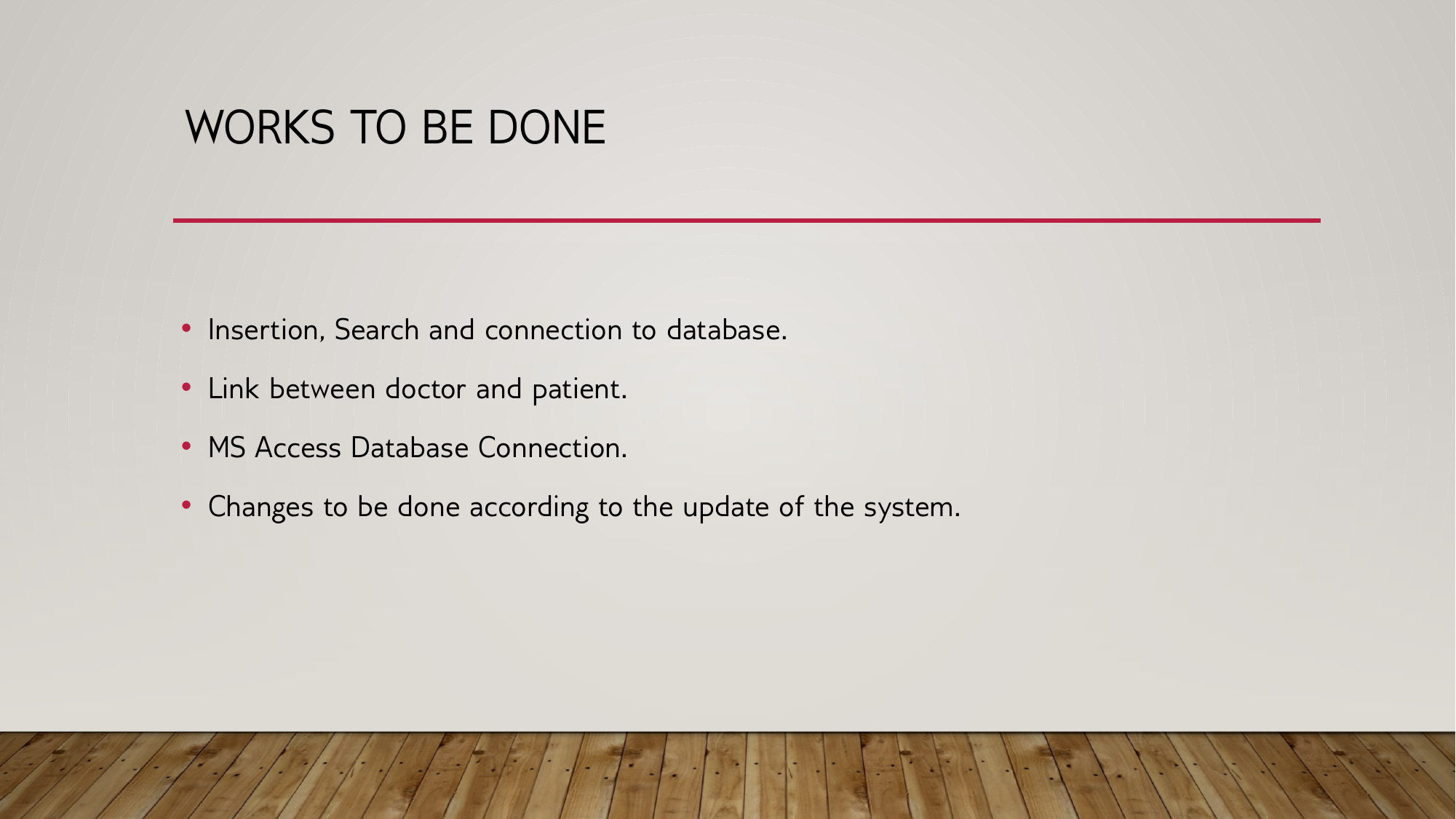

# WORKS TO BE DONE
Insertion, Search and connection to database.
Link between doctor and patient.
MS Access Database Connection.
Changes to be done according to the update of the system.